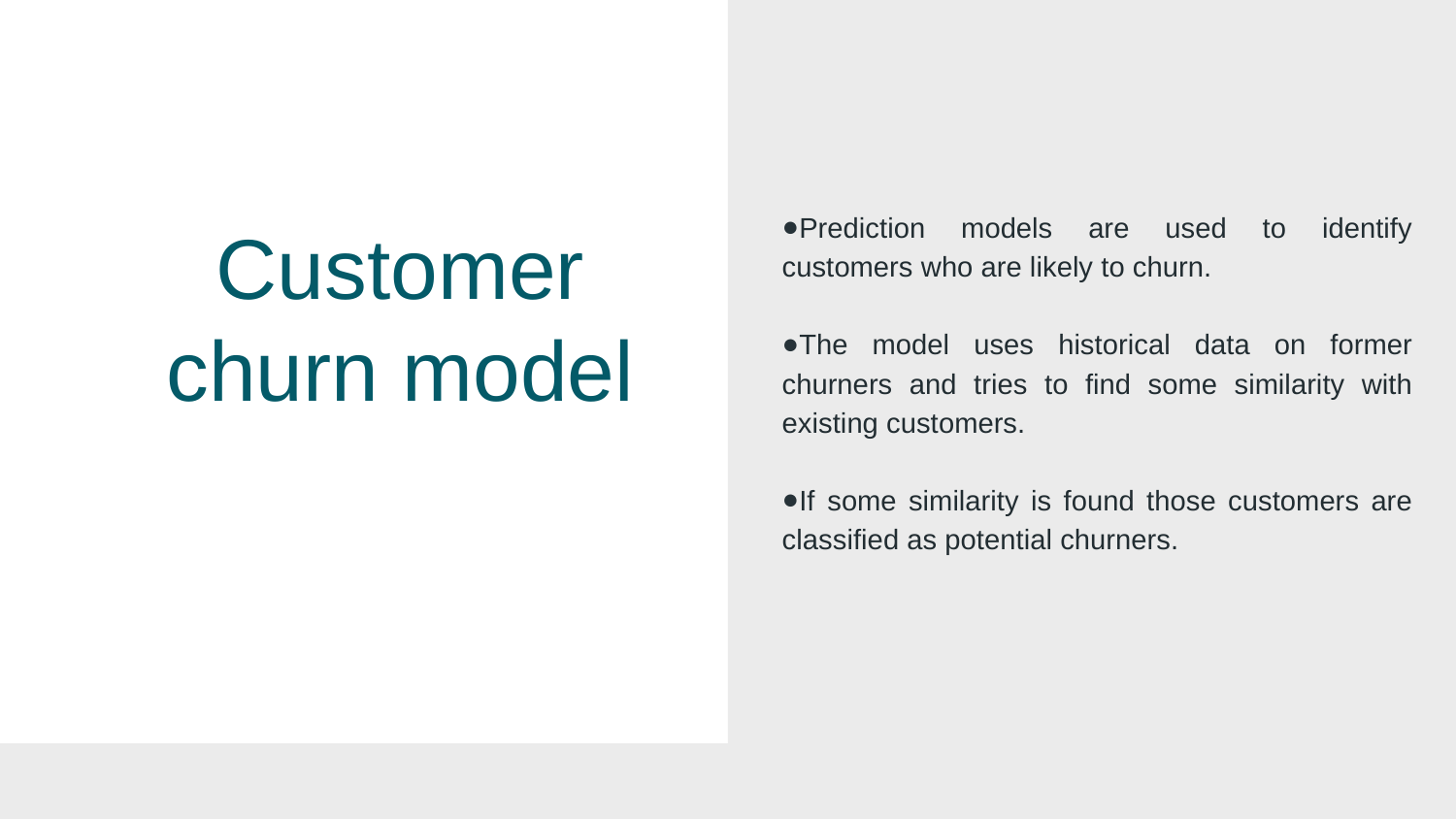

Prediction models are used to identify customers who are likely to churn.

The model uses historical data on former churners and tries to find some similarity with existing customers.

If some similarity is found those customers are classified as potential churners.
# Customer churn model